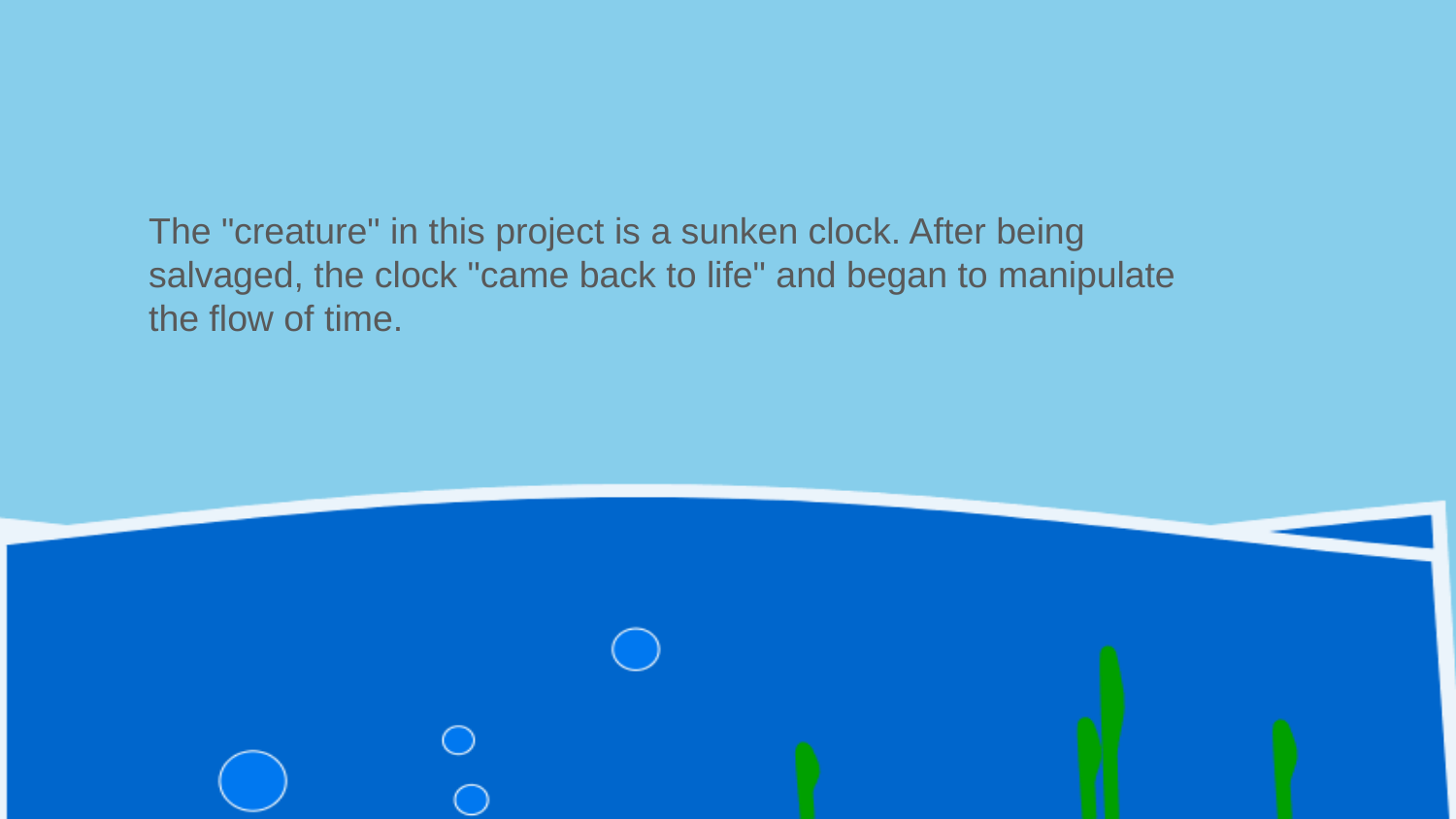

The "creature" in this project is a sunken clock. After being salvaged, the clock "came back to life" and began to manipulate the flow of time.